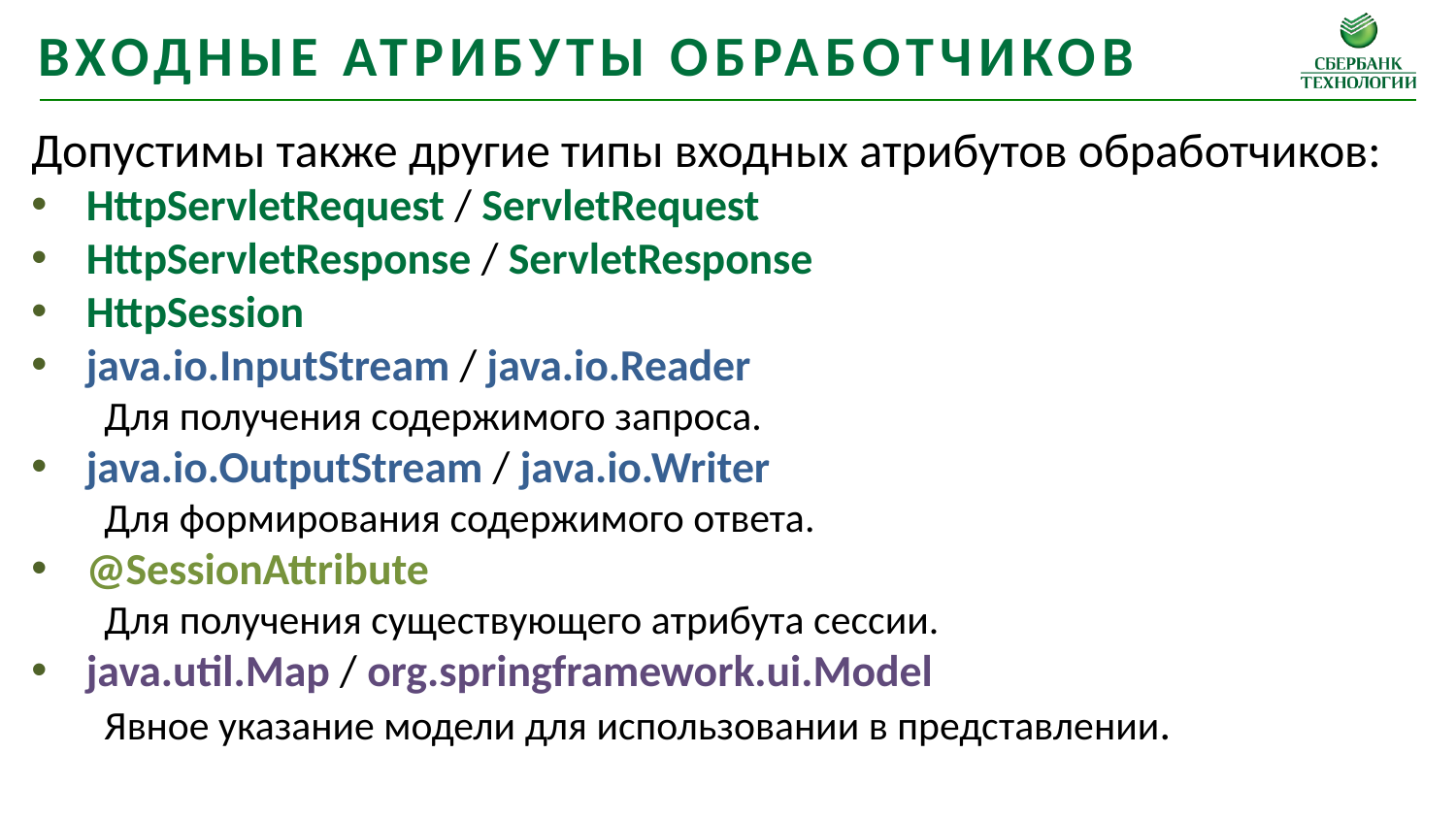

входные атрибуты обработчиков
Допустимы также другие типы входных атрибутов обработчиков:
HttpServletRequest / ServletRequest
HttpServletResponse / ServletResponse
HttpSession
java.io.InputStream / java.io.Reader
	Для получения содержимого запроса.
java.io.OutputStream / java.io.Writer
	Для формирования содержимого ответа.
@SessionAttribute
	Для получения существующего атрибута сессии.
java.util.Map / org.springframework.ui.Model
	Явное указание модели для использовании в представлении.